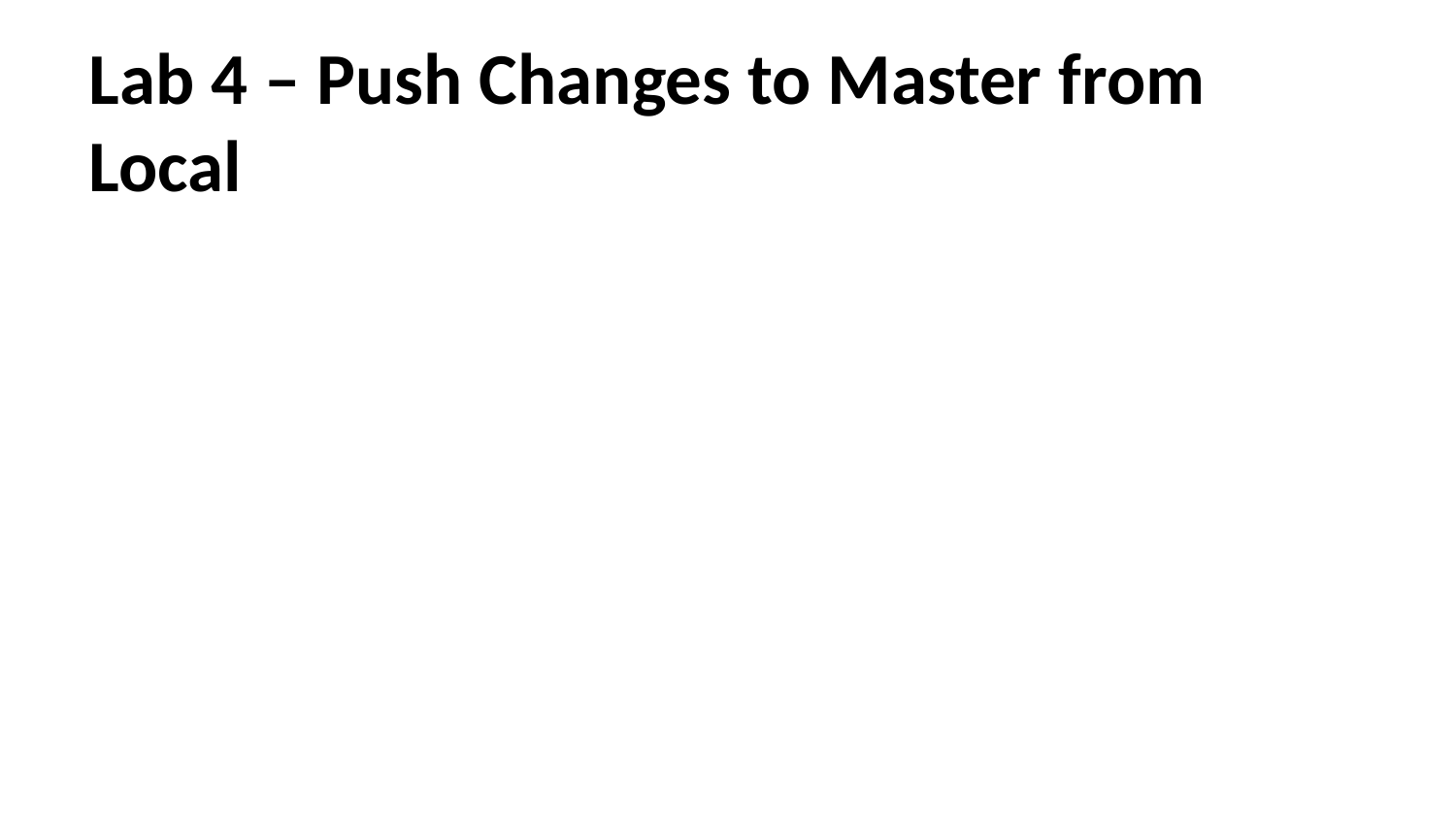

# Lab 4 – Push Changes to Master from Local